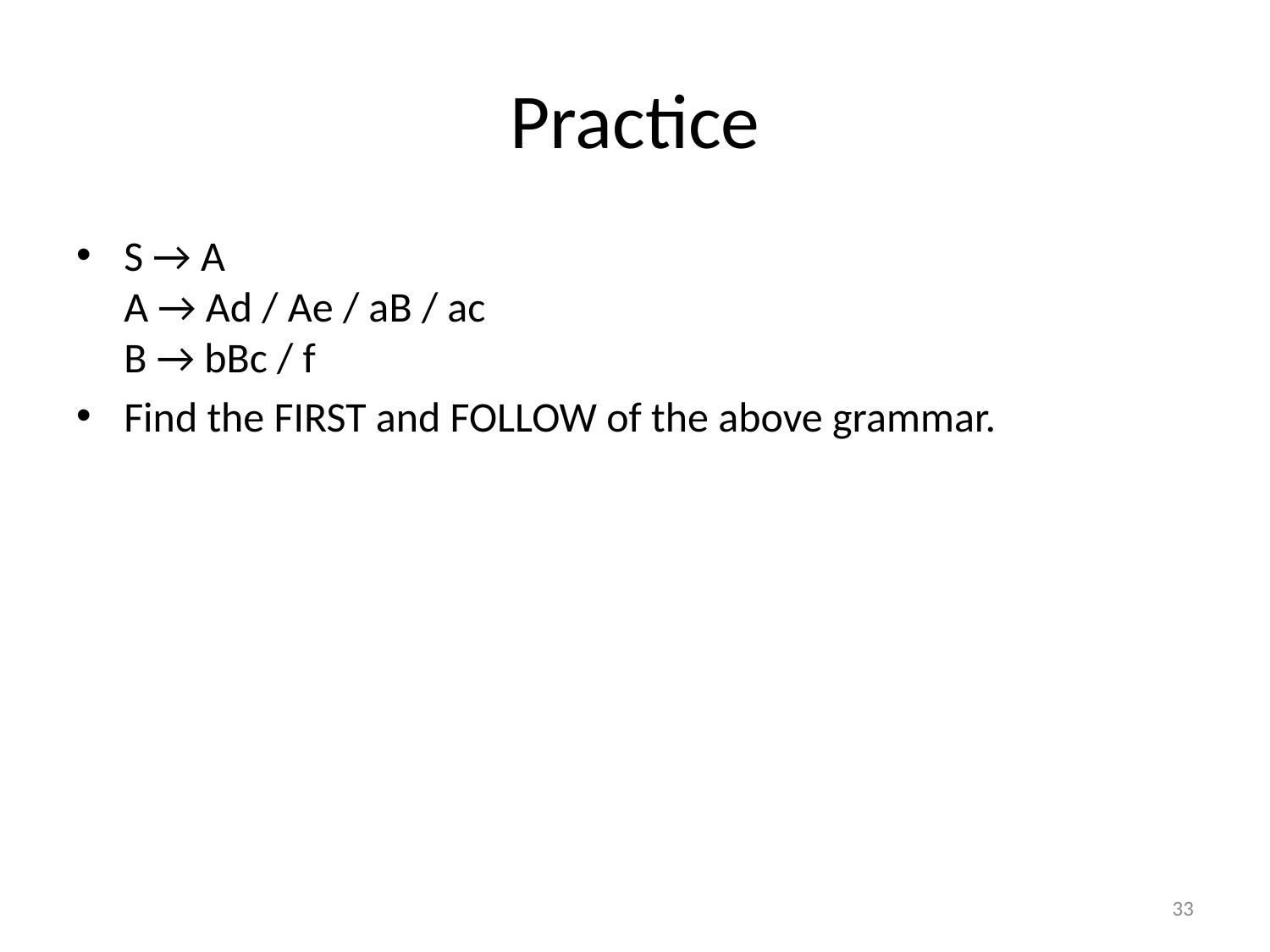

# Practice
S → A
A → Ad / Ae / aB / ac
B → bBc / f
Find the FIRST and FOLLOW of the above grammar.
33